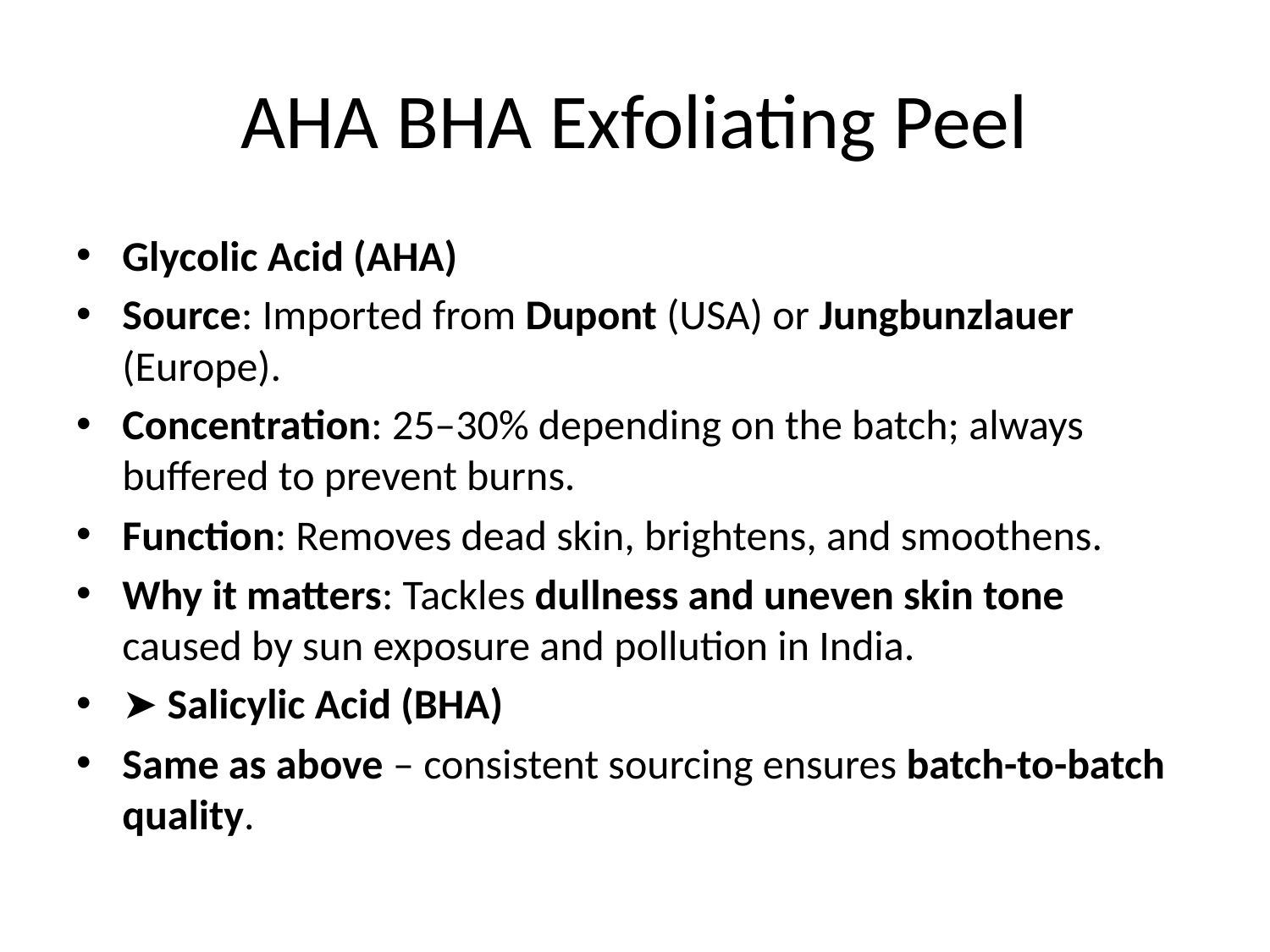

# AHA BHA Exfoliating Peel
Glycolic Acid (AHA)
Source: Imported from Dupont (USA) or Jungbunzlauer (Europe).
Concentration: 25–30% depending on the batch; always buffered to prevent burns.
Function: Removes dead skin, brightens, and smoothens.
Why it matters: Tackles dullness and uneven skin tone caused by sun exposure and pollution in India.
➤ Salicylic Acid (BHA)
Same as above – consistent sourcing ensures batch-to-batch quality.